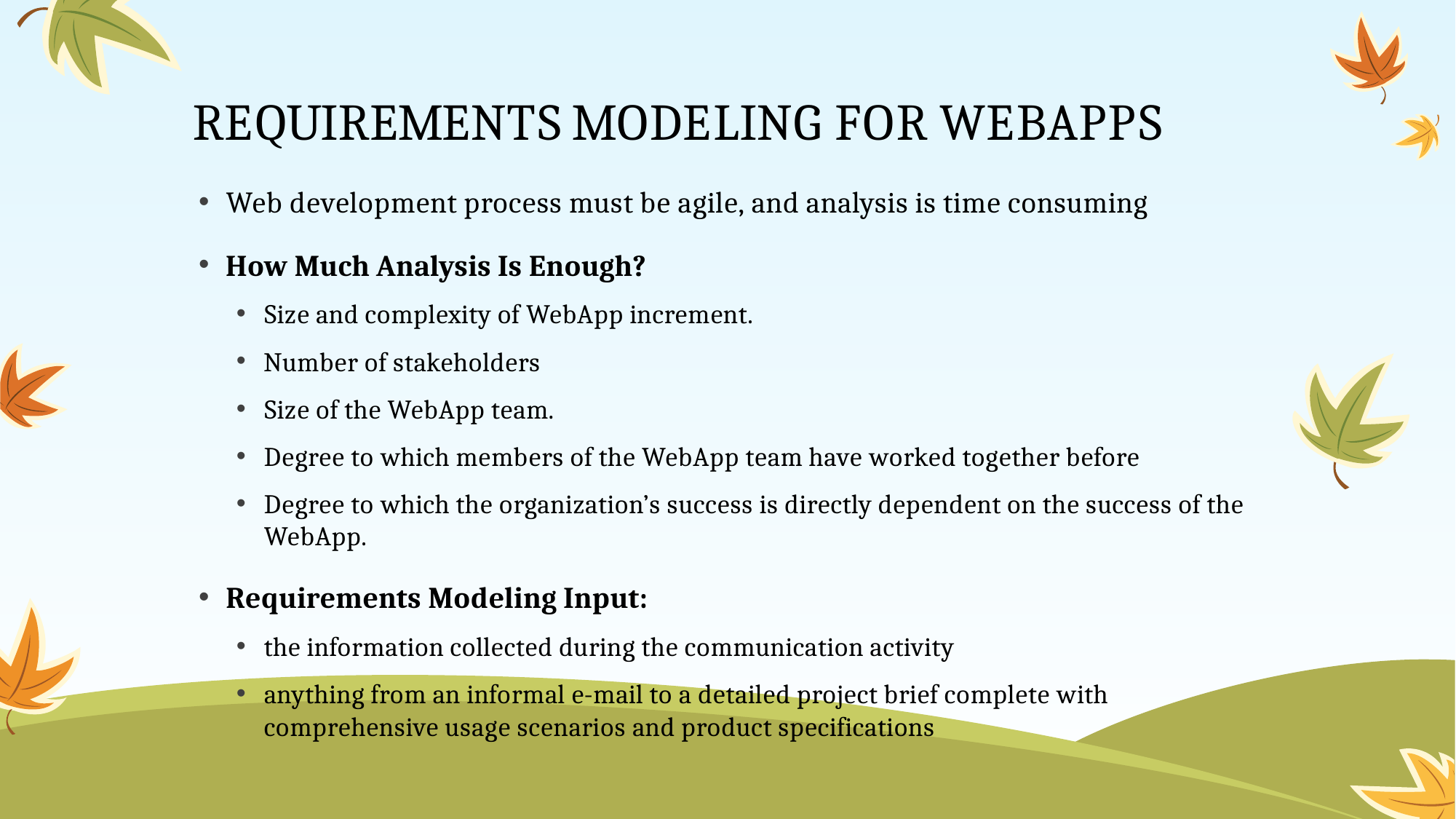

# REQUIREMENTS MODELING FOR WEBAPPS
Web development process must be agile, and analysis is time consuming
How Much Analysis Is Enough?
Size and complexity of WebApp increment.
Number of stakeholders
Size of the WebApp team.
Degree to which members of the WebApp team have worked together before
Degree to which the organization’s success is directly dependent on the success of the WebApp.
Requirements Modeling Input:
the information collected during the communication activity
anything from an informal e-mail to a detailed project brief complete with comprehensive usage scenarios and product specifications